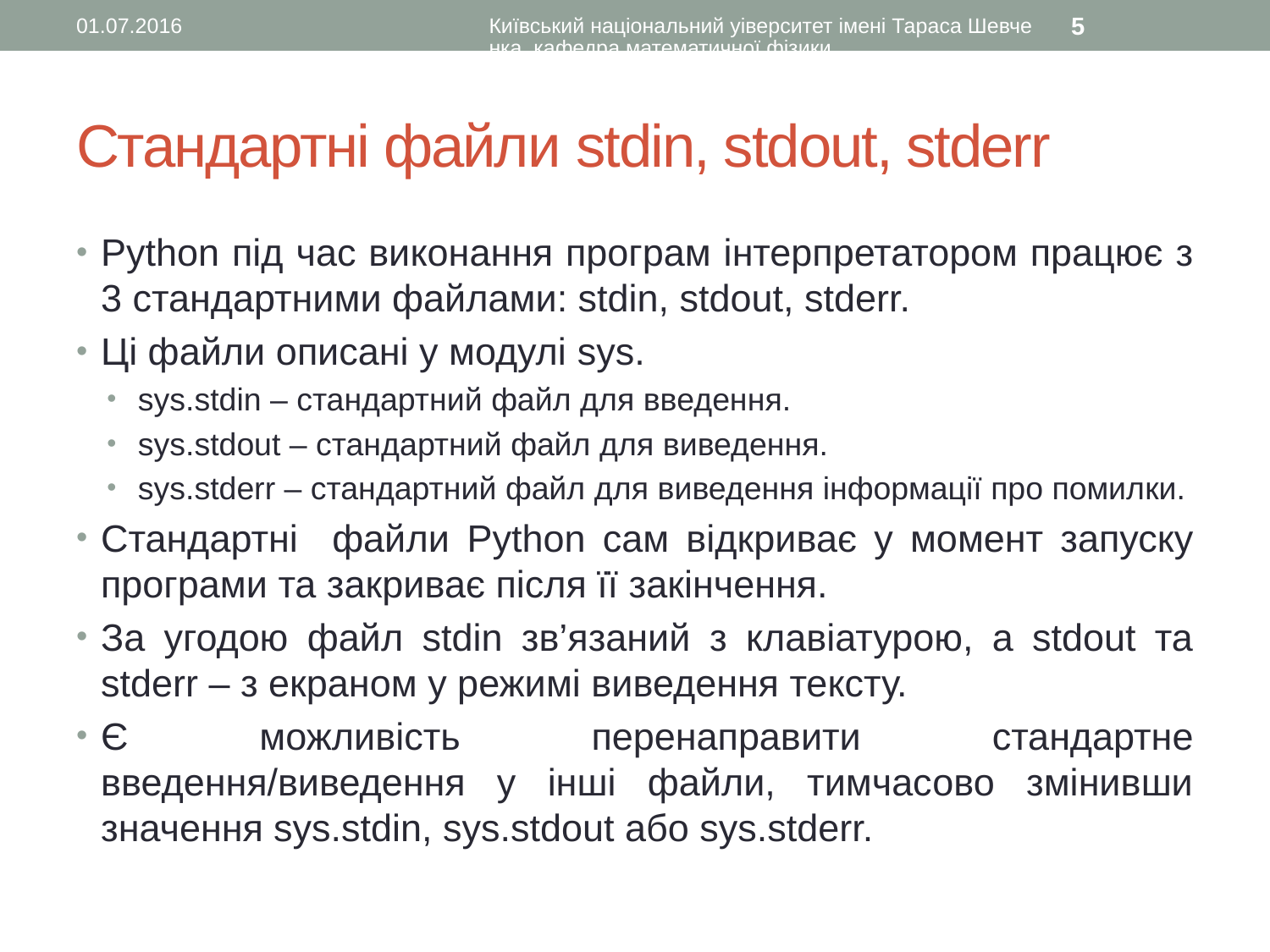

01.07.2016
Київський національний уіверситет імені Тараса Шевченка, кафедра математичної фізики
5
# Стандартні файли stdin, stdout, stderr
Python під час виконання програм інтерпретатором працює з 3 стандартними файлами: stdin, stdout, stderr.
Ці файли описані у модулі sys.
sys.stdin – стандартний файл для введення.
sys.stdout – стандартний файл для виведення.
sys.stderr – стандартний файл для виведення інформації про помилки.
Стандартні  файли Python сам відкриває у момент запуску програми та закриває після її закінчення.
За угодою файл stdin зв’язаний з клавіатурою, а stdout та stderr – з екраном у режимі виведення тексту.
Є можливість перенаправити стандартне введення/виведення у інші файли, тимчасово змінивши значення sys.stdin, sys.stdout або sys.stderr.